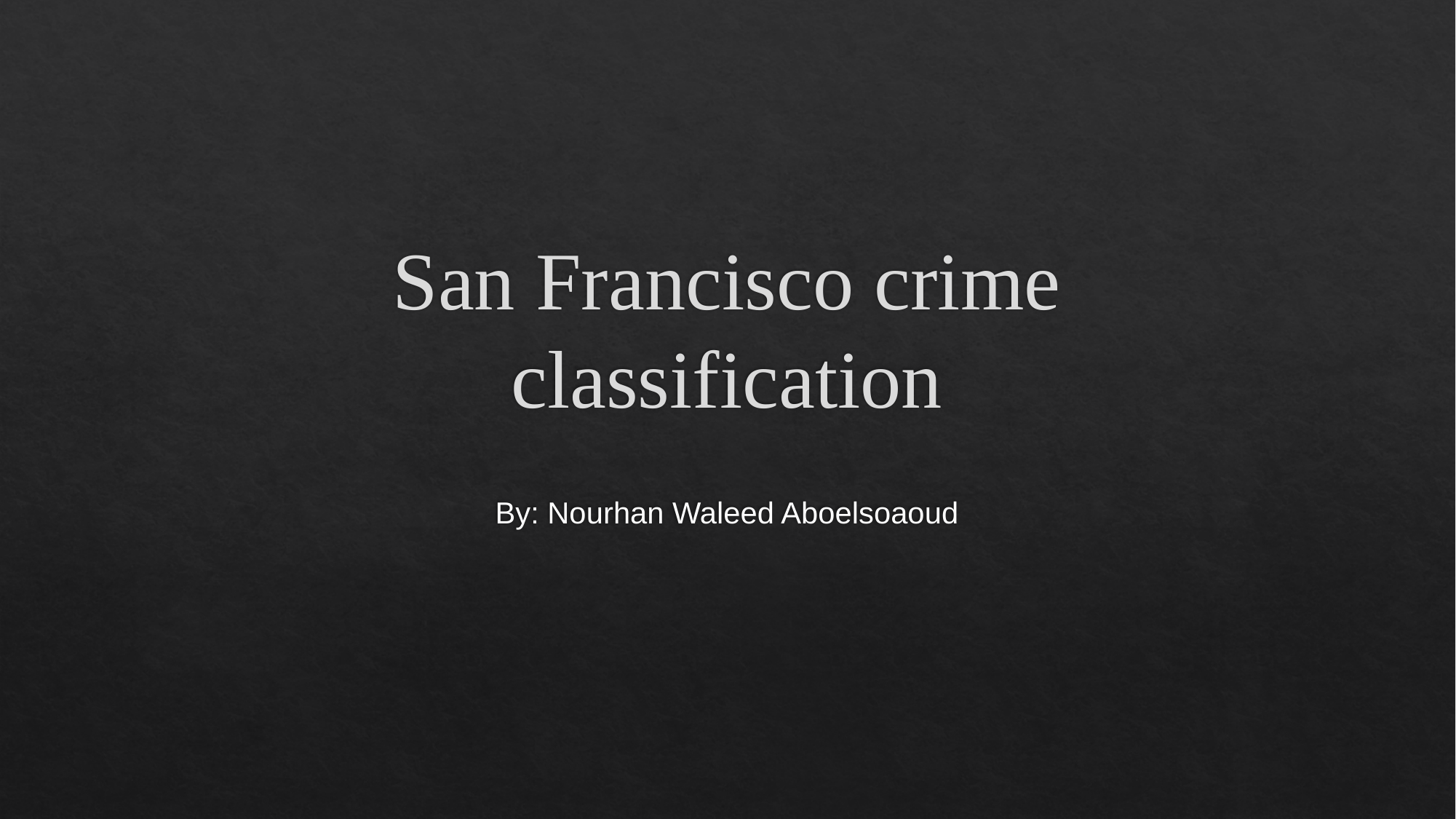

# San Francisco crime classification
By: Nourhan Waleed Aboelsoaoud